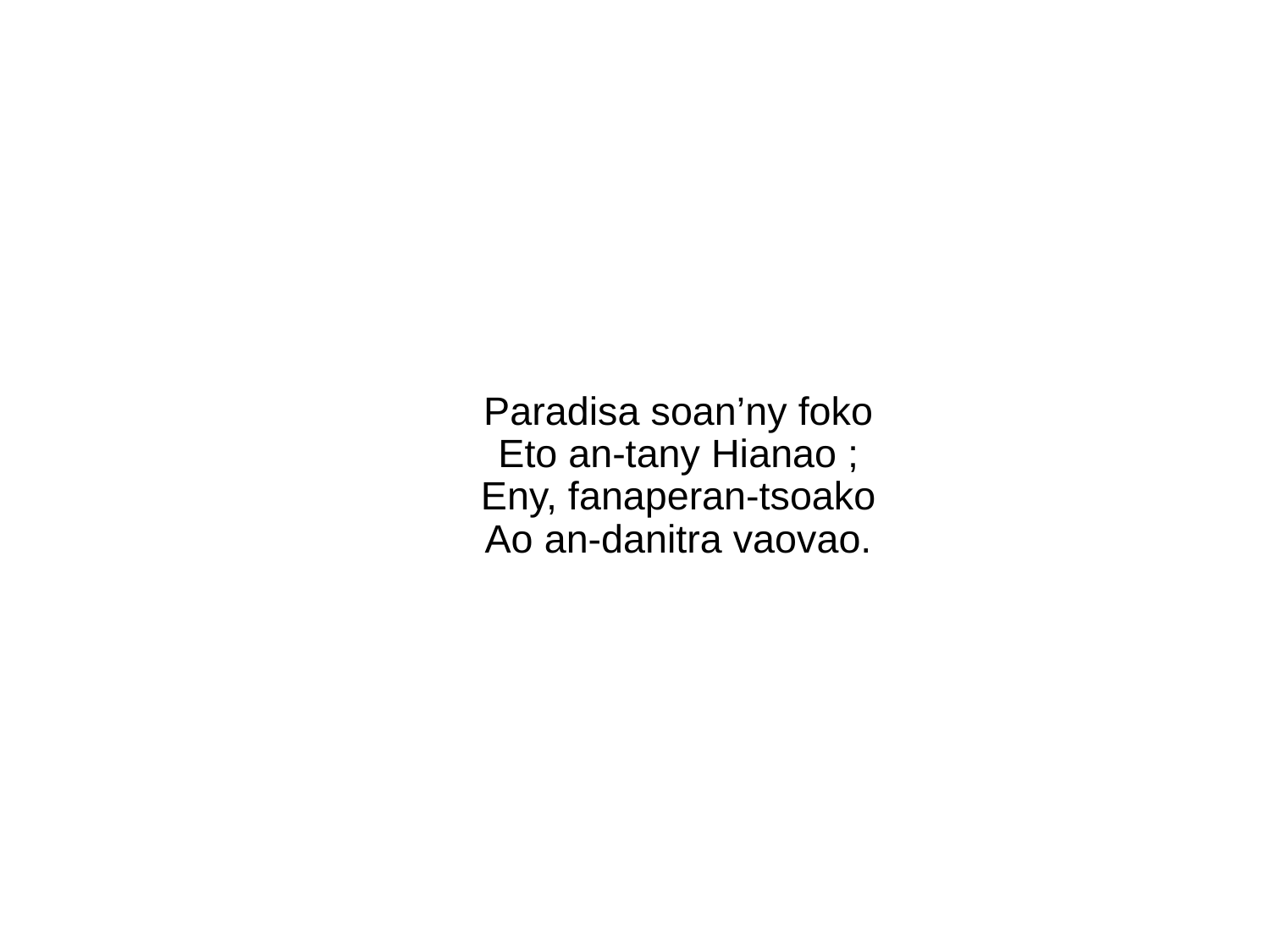

Paradisa soan’ny foko
Eto an-tany Hianao ;
Eny, fanaperan-tsoako
Ao an-danitra vaovao.